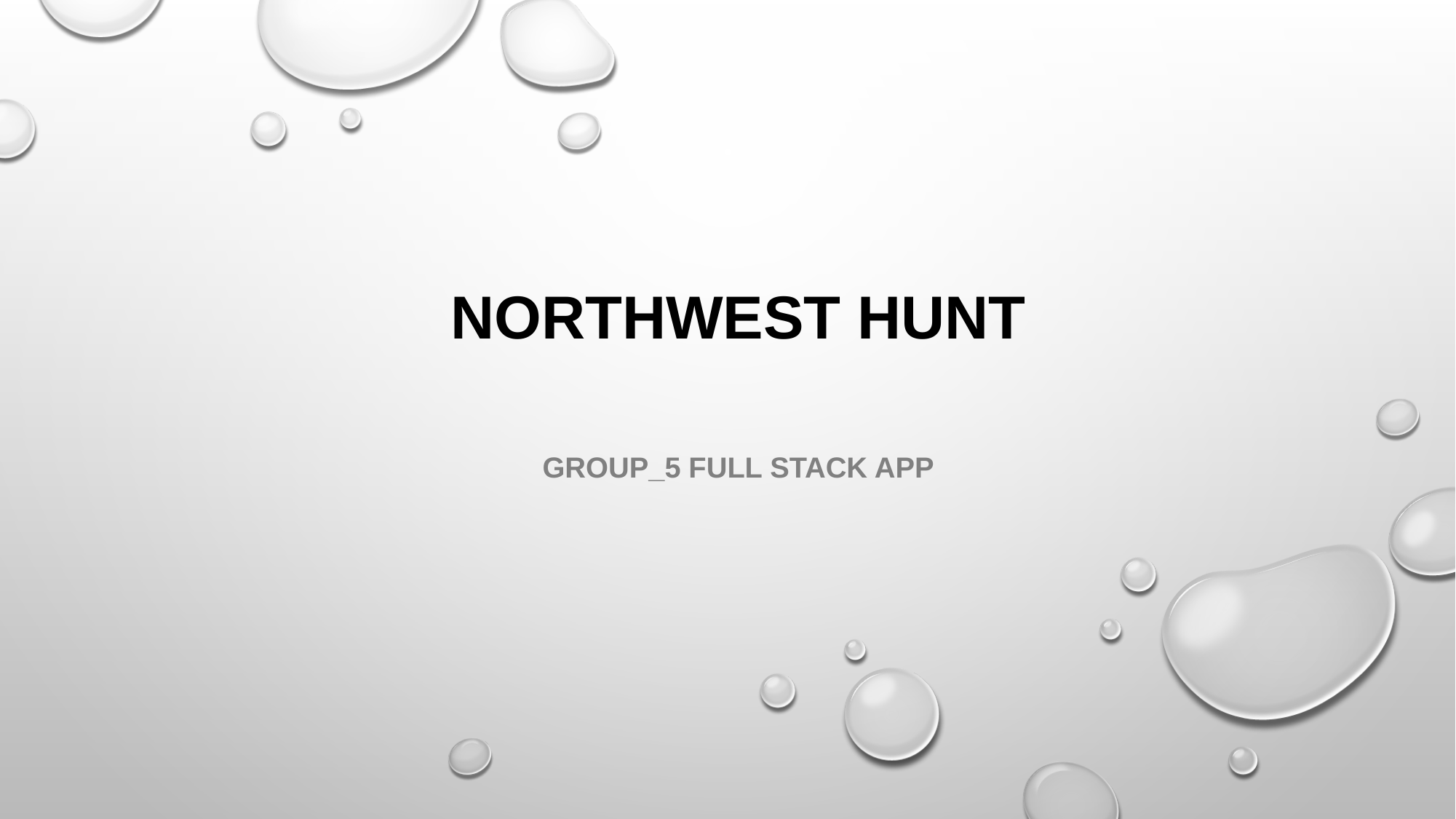

# Northwest hunt
Group_5 full stack app